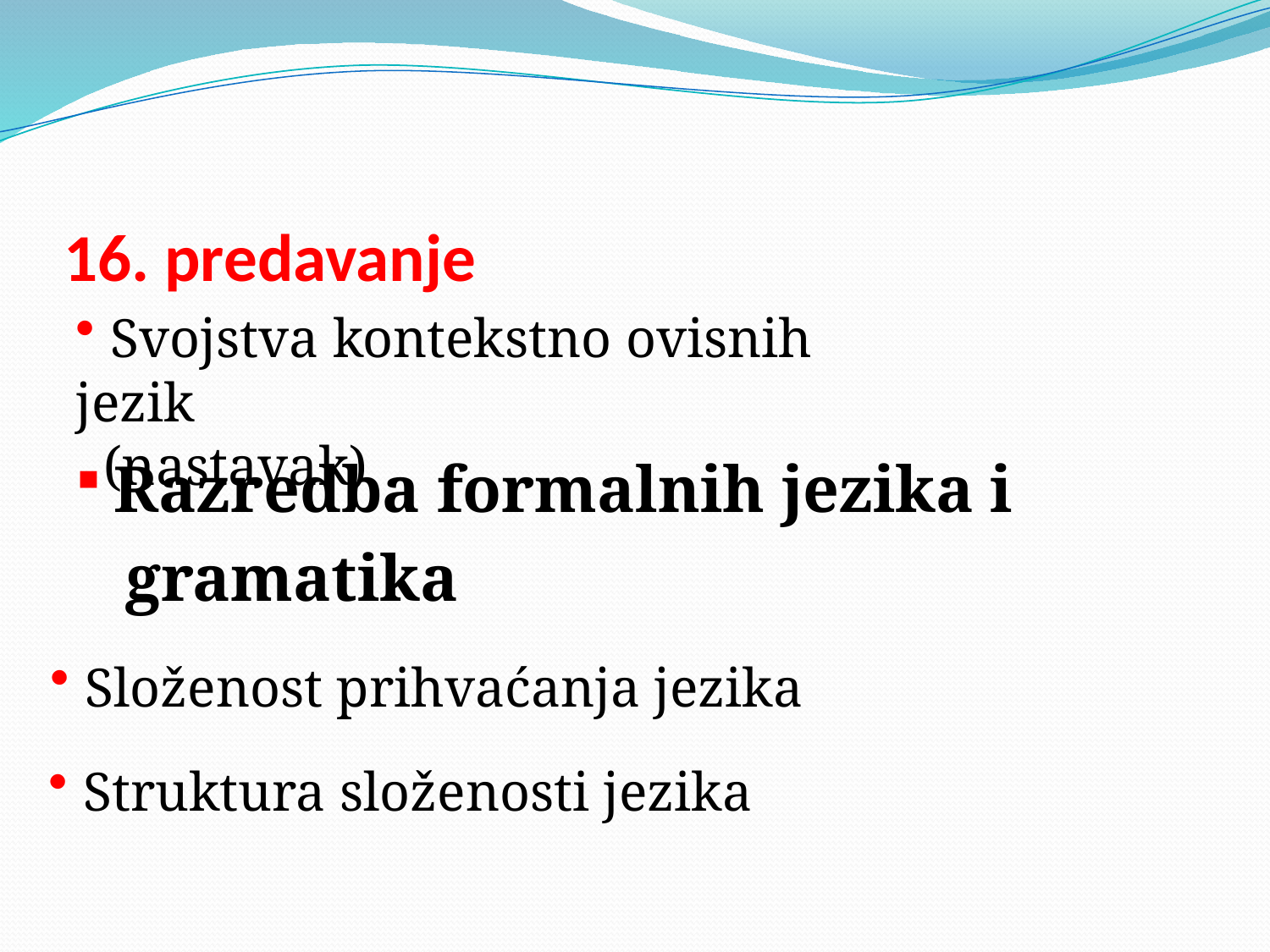

# 16. predavanje
 Svojstva kontekstno ovisnih jezik
  (nastavak)
Razredba formalnih jezika i
   gramatika

 Složenost prihvaćanja jezika
 Struktura složenosti jezika